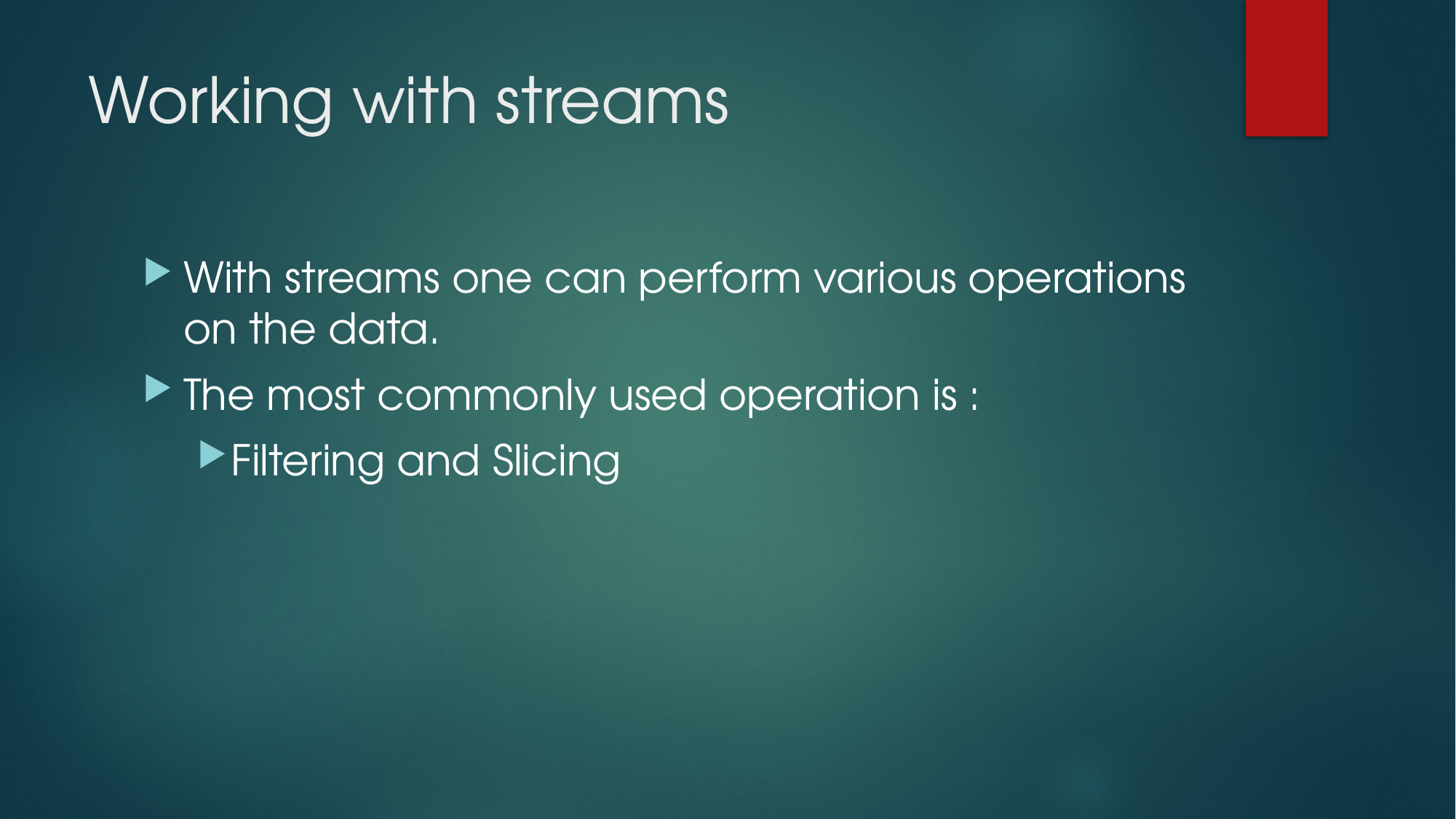

# Working with streams
With streams one can perform various operations on the data.
The most commonly used operation is :
Filtering and Slicing